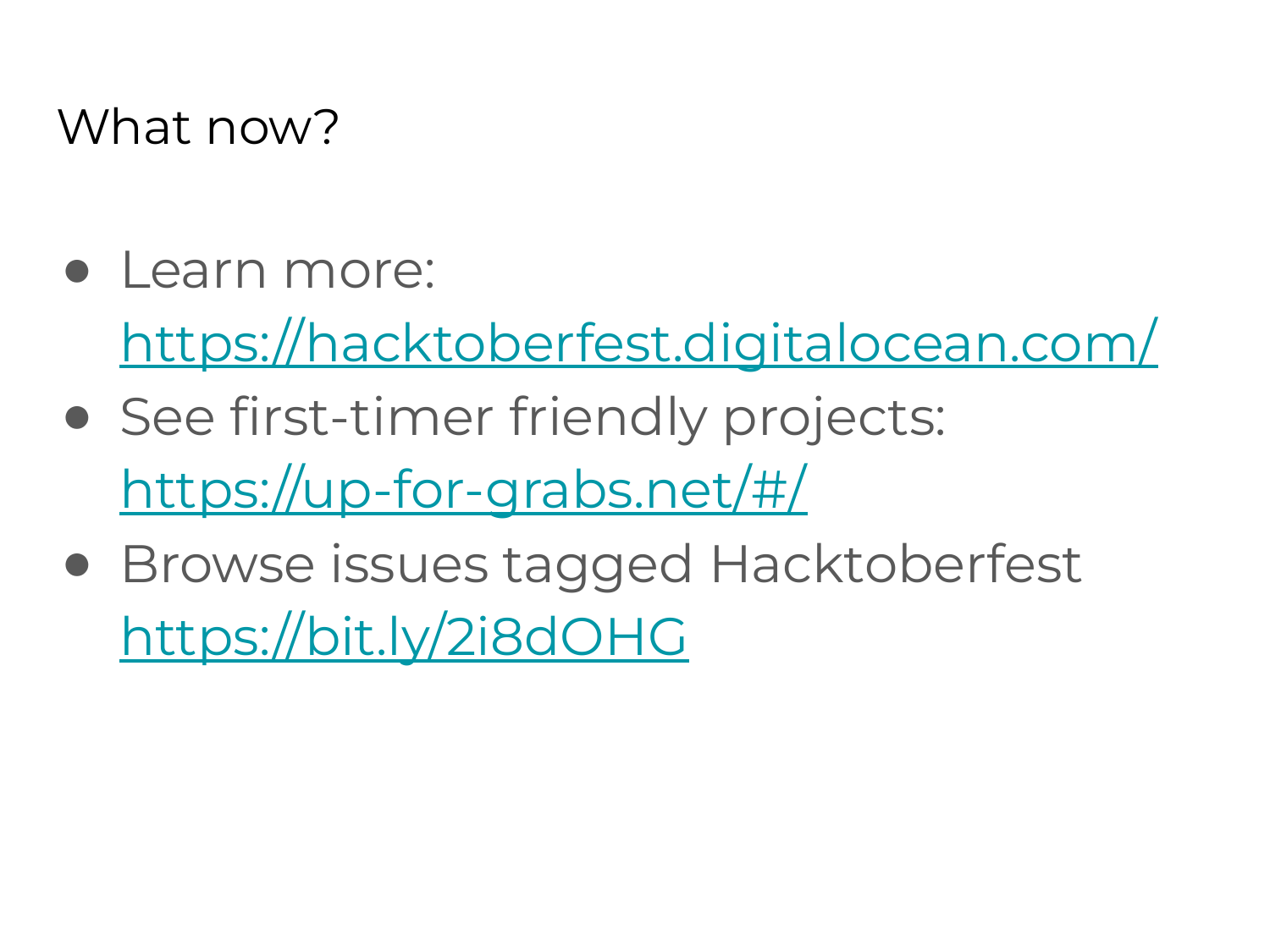

# What now?
Learn more: https://hacktoberfest.digitalocean.com/
See first-timer friendly projects:
https://up-for-grabs.net/#/
Browse issues tagged Hacktoberfest
https://bit.ly/2i8dOHG